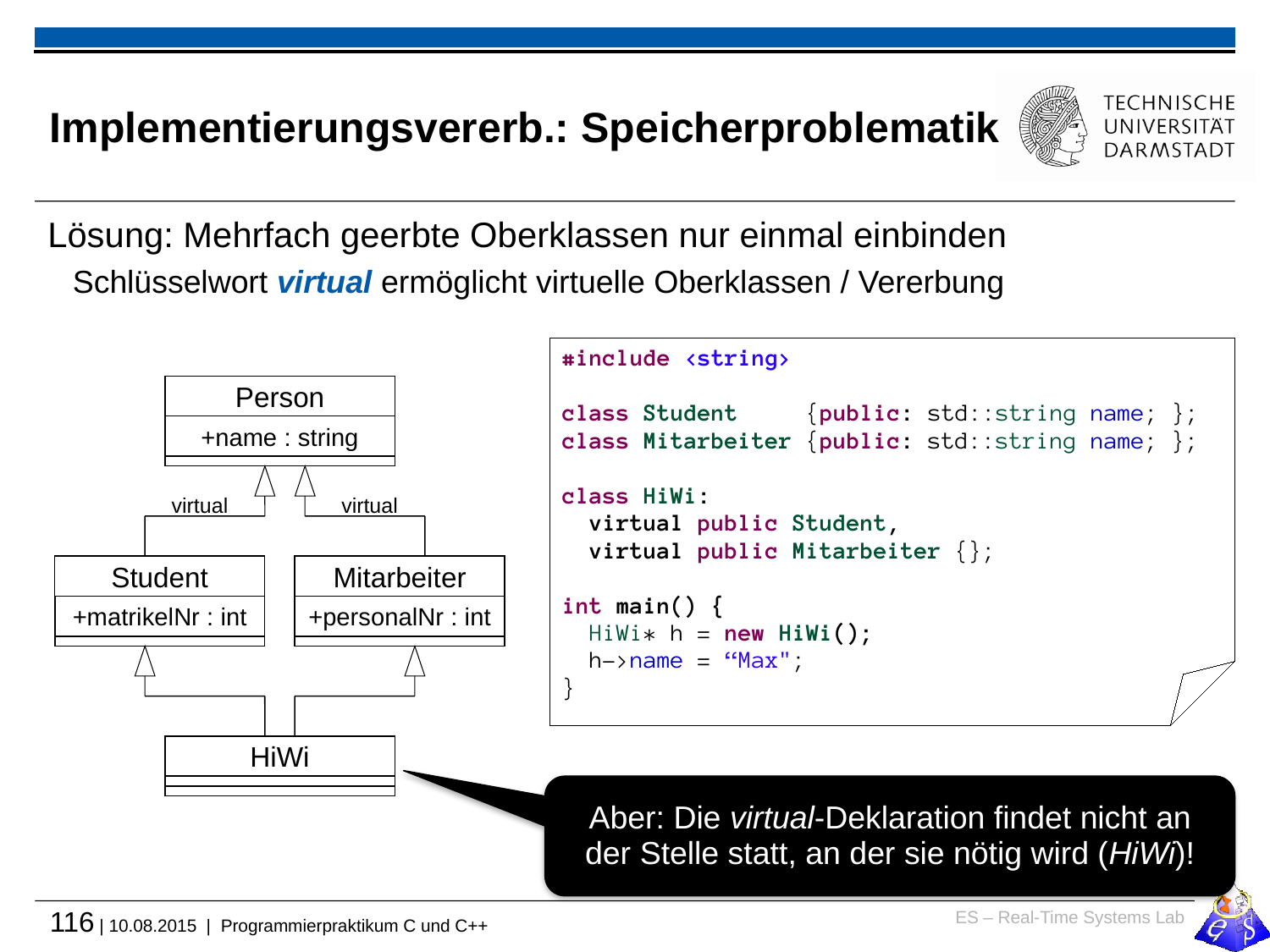

# Implementierungsvererb.: Speicherproblematik
Lösung: Mehrfach geerbte Oberklassen nur einmal einbinden
Schlüsselwort virtual ermöglicht virtuelle Oberklassen / Vererbung
#include <string>

class Student     {public: std::string name; };
class Mitarbeiter {public: std::string name; };

class HiWi:
  virtual public Student,
  virtual public Mitarbeiter {};

int main() {
  HiWi* h = new HiWi();
  h->name = “Max";
}
Person
+name : string

virtual
virtual

Student
Mitarbeiter
+matrikelNr : int
+personalNr : int

HiWi

Aber: Die virtual-Deklaration findet nicht an der Stelle statt, an der sie nötig wird (HiWi)!